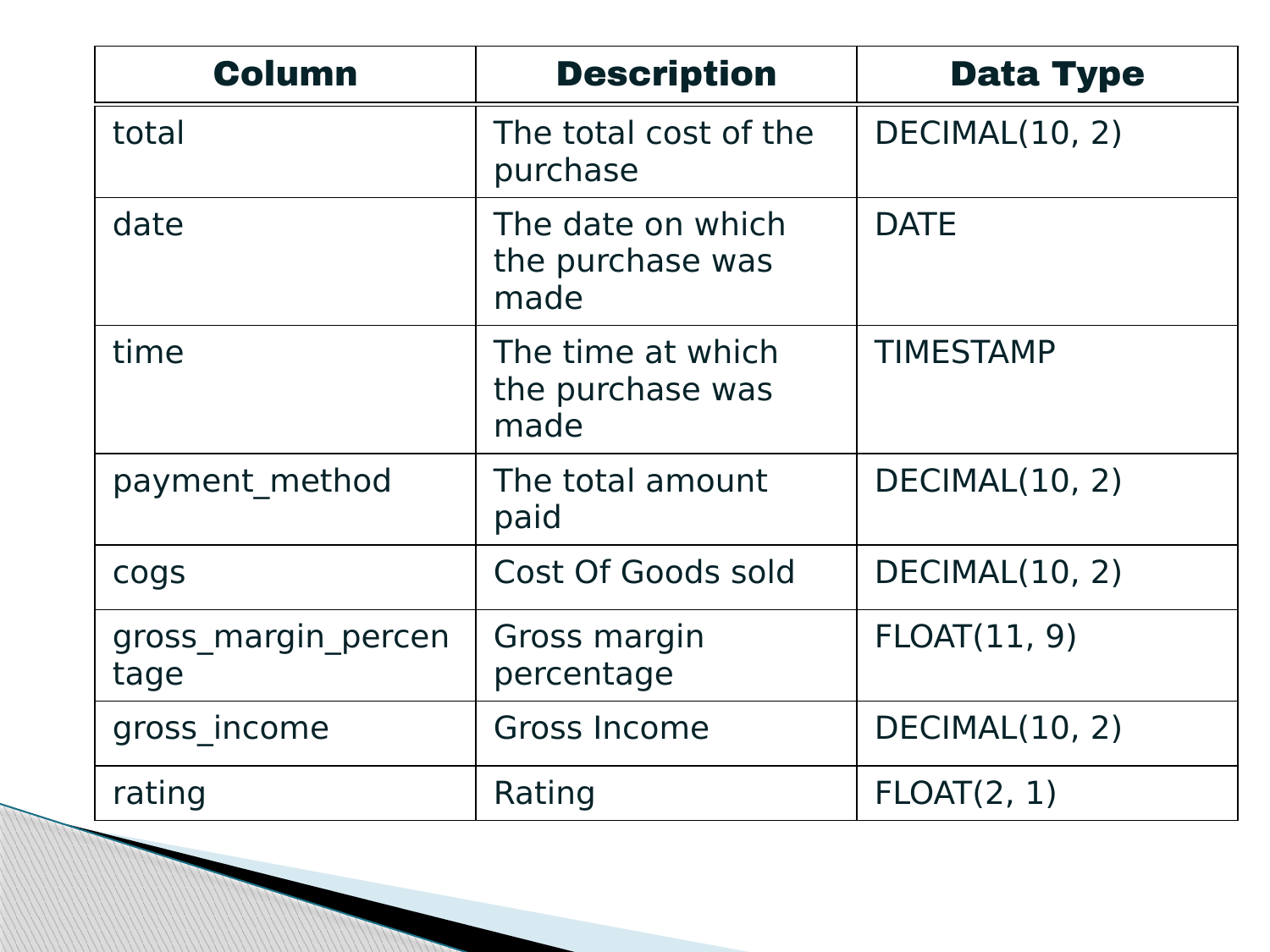

| Column | Description | Data Type |
| --- | --- | --- |
| total | The total cost of the purchase | DECIMAL(10, 2) |
| --- | --- | --- |
| date | The date on which the purchase was made | DATE |
| time | The time at which the purchase was made | TIMESTAMP |
| payment\_method | The total amount paid | DECIMAL(10, 2) |
| cogs | Cost Of Goods sold | DECIMAL(10, 2) |
| gross\_margin\_percentage | Gross margin percentage | FLOAT(11, 9) |
| gross\_income | Gross Income | DECIMAL(10, 2) |
| rating | Rating | FLOAT(2, 1) |